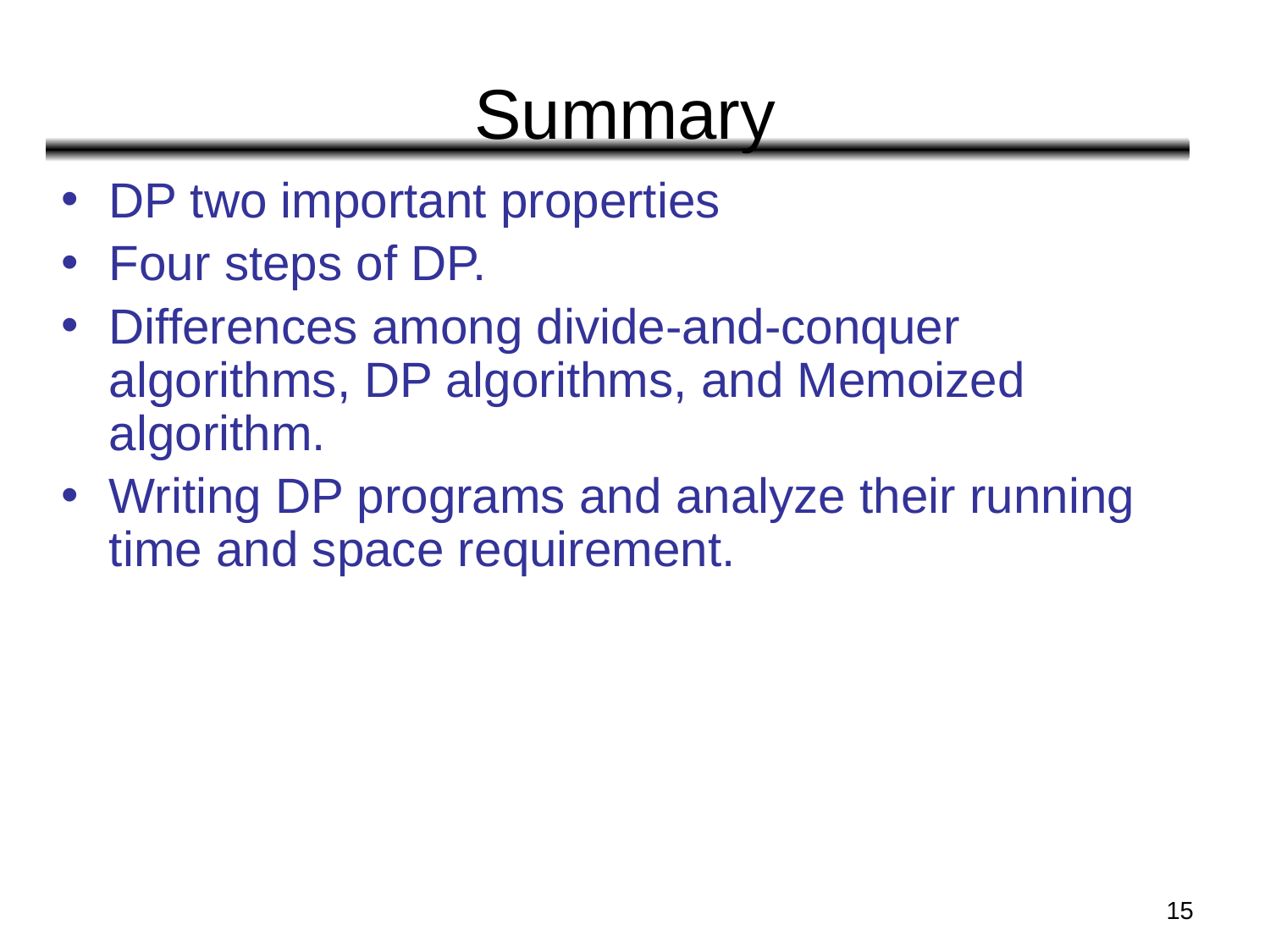

# Summary
DP two important properties
Four steps of DP.
Differences among divide-and-conquer algorithms, DP algorithms, and Memoized algorithm.
Writing DP programs and analyze their running time and space requirement.

15